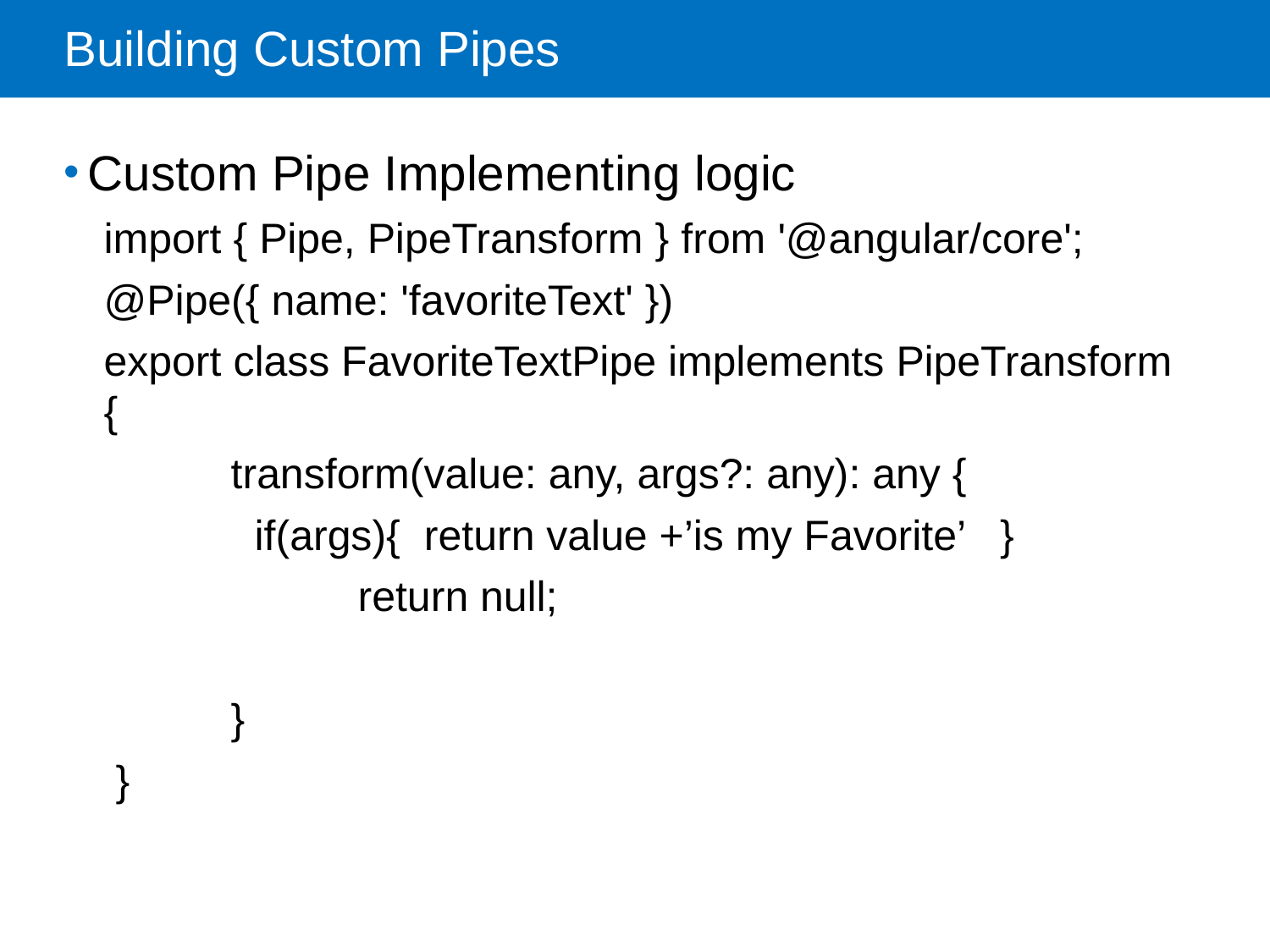

# Building Custom Pipes
Custom Pipe Implementing logic
import { Pipe, PipeTransform } from '@angular/core';
@Pipe({ name: 'favoriteText' })
export class FavoriteTextPipe implements PipeTransform {
 	transform(value: any, args?: any): any {
 	  if(args){  return value +’is my Favorite’   }
		return null;

	}
 }